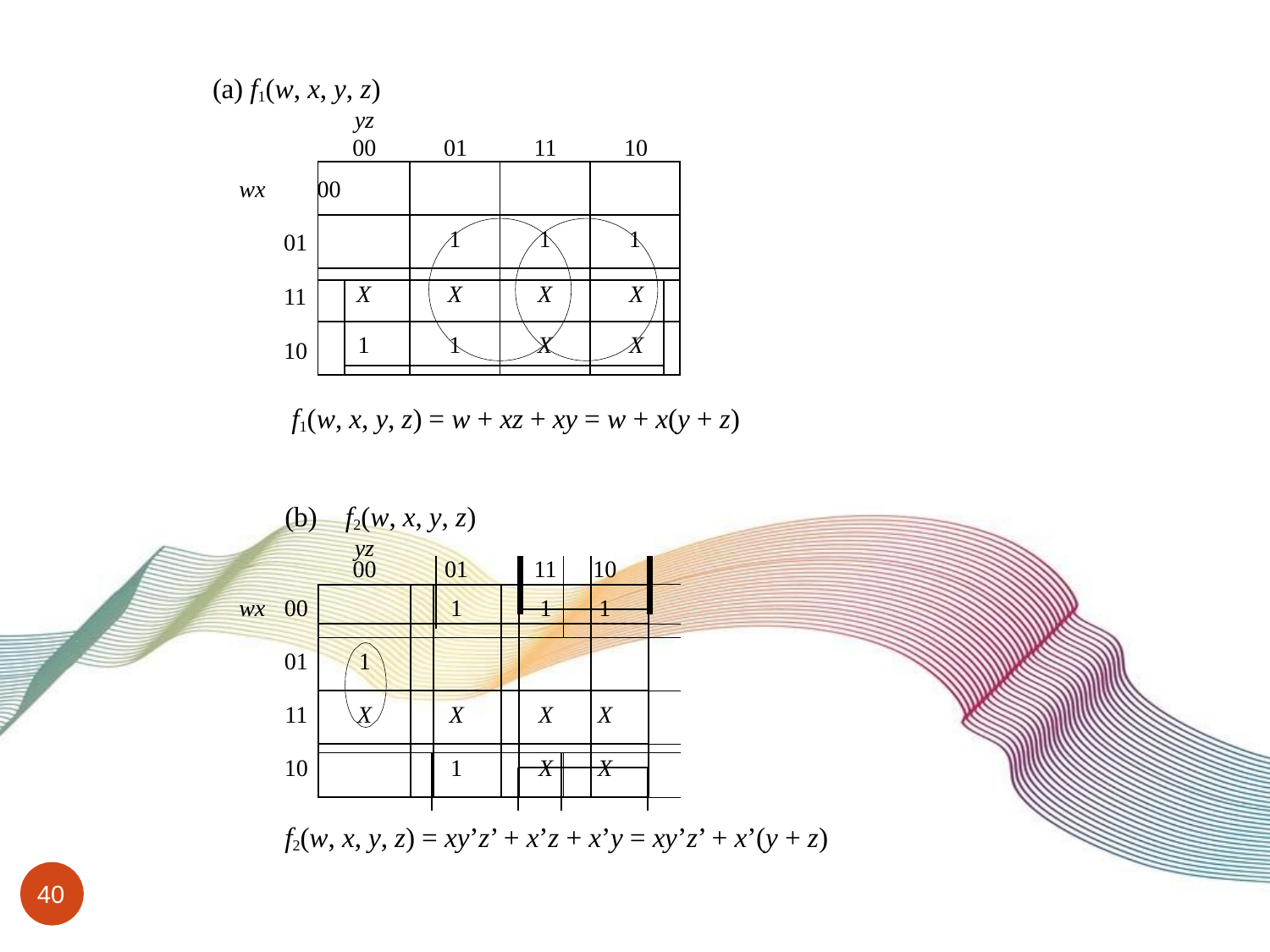

(a) f1(w, x, y, z)
yz
00
wx	00
01
11
10
|  |  |  |  |  |  |
| --- | --- | --- | --- | --- | --- |
|  |  | 1 | 1 | 1 |  |
|  |  |  |  |  |  |
|  | X | X | X | X |  |
|  | 1 | 1 | X | X |  |
|  |  |  |  |  |  |

01

11

10

f1(w, x, y, z) = w + xz + xy = w + x(y + z)

(b)	f2(w, x, y, z)
yz
|  |  | 00 |  | 01 |  | 11 |  | 10 |  |
| --- | --- | --- | --- | --- | --- | --- | --- | --- | --- |
| wx | 00 |  |  | 1 |  | 1 |  | 1 |  |
|  |  |  |  |  |  |  |  |  |  |
|  | 01 | 1 |  |  |  |  |  |  |  |
|  | 11 | X |  | X |  | X |  | X |  |
|  |  |  |  |  |  |  |  |  |  |
|  | 10 |  |  | 1 |  | X |  | X |  |

f2(w, x, y, z) = xy’z’ + x’z + x’y = xy’z’ + x’(y + z)
40